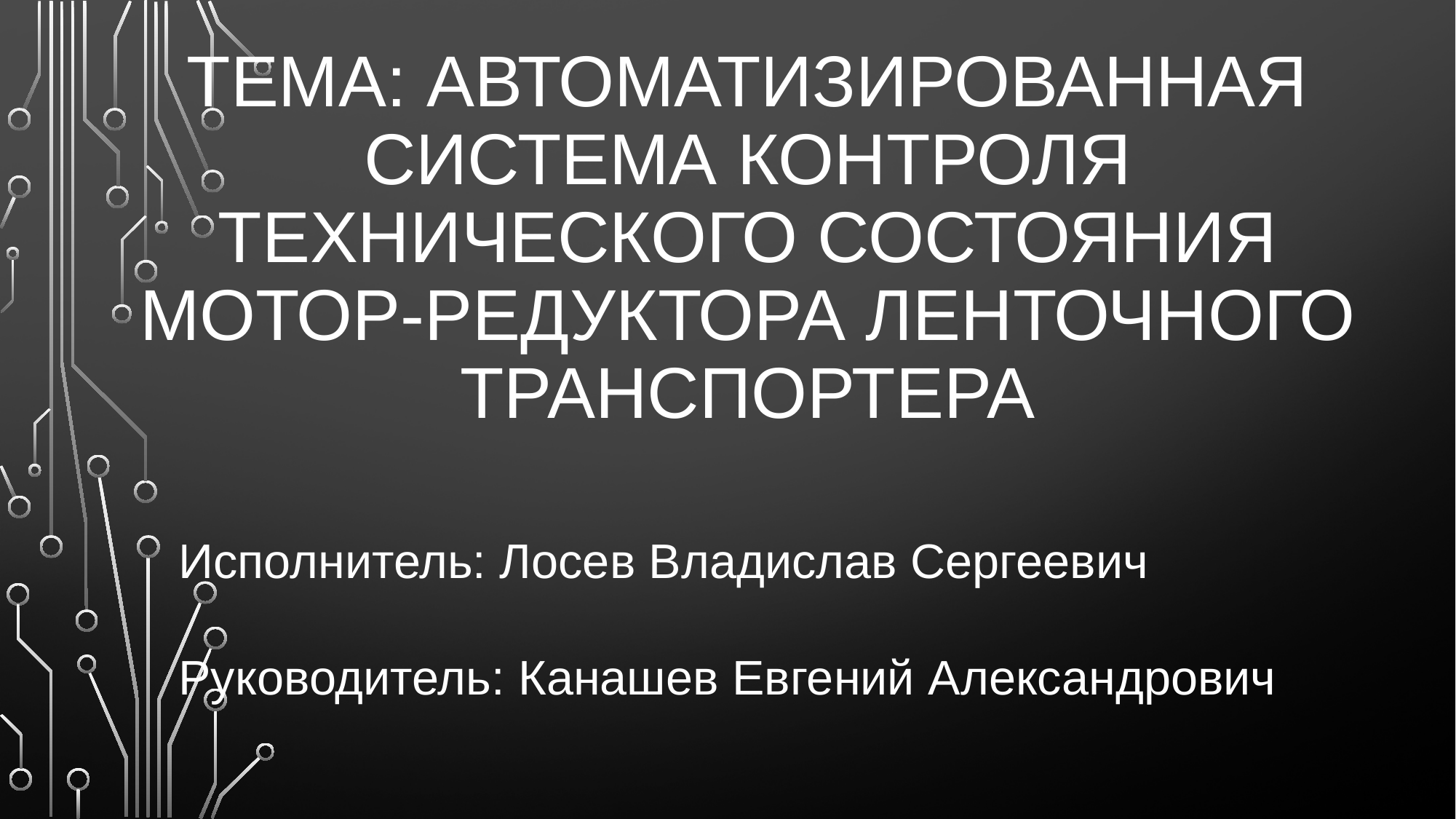

# Тема: Автоматизированная система контроля технического состояния мотор-редуктора ленточного транспортера
Исполнитель: Лосев Владислав Сергеевич

Руководитель: Канашев Евгений Александрович